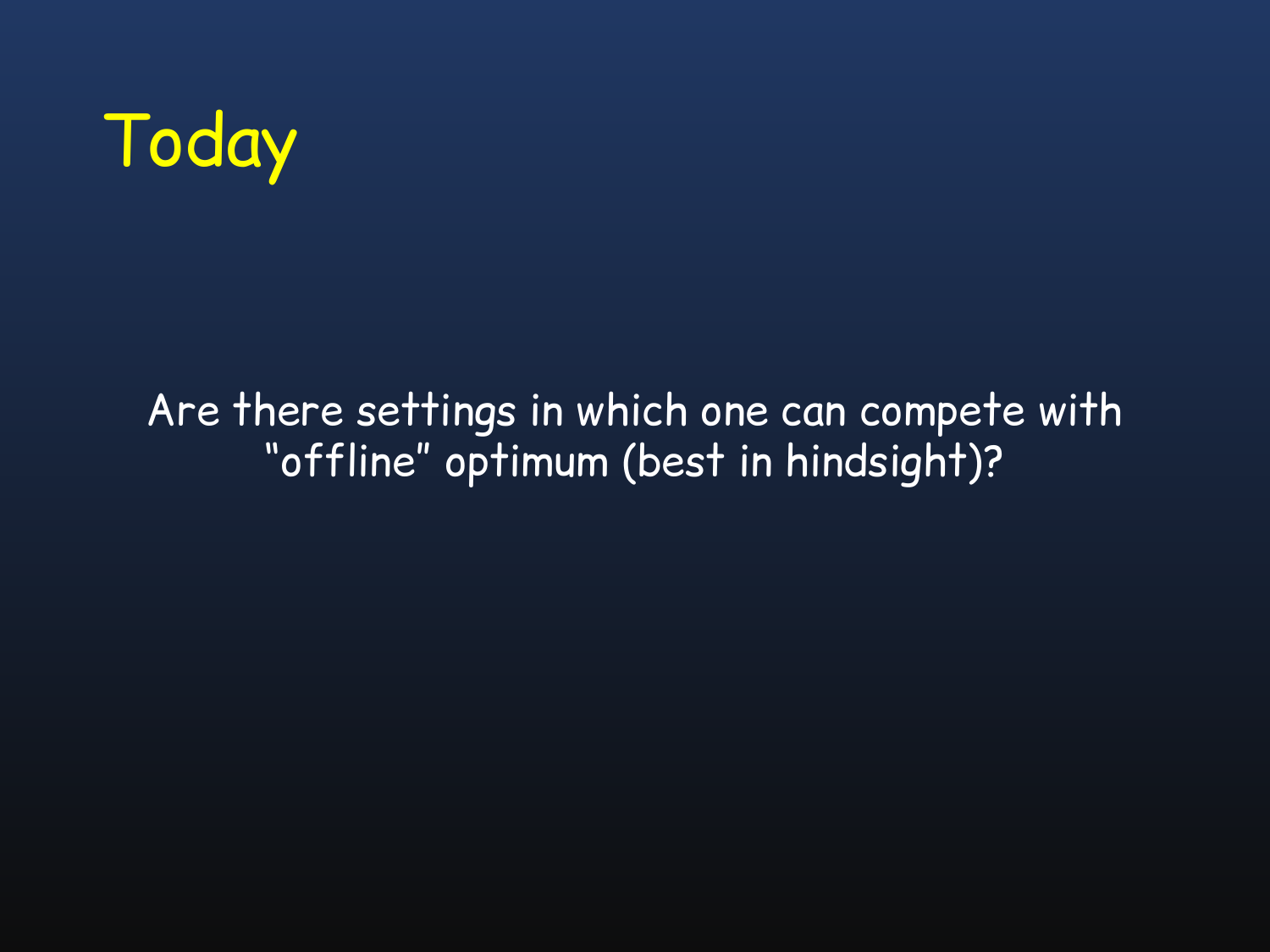

# Today
Are there settings in which one can compete with “offline” optimum (best in hindsight)?